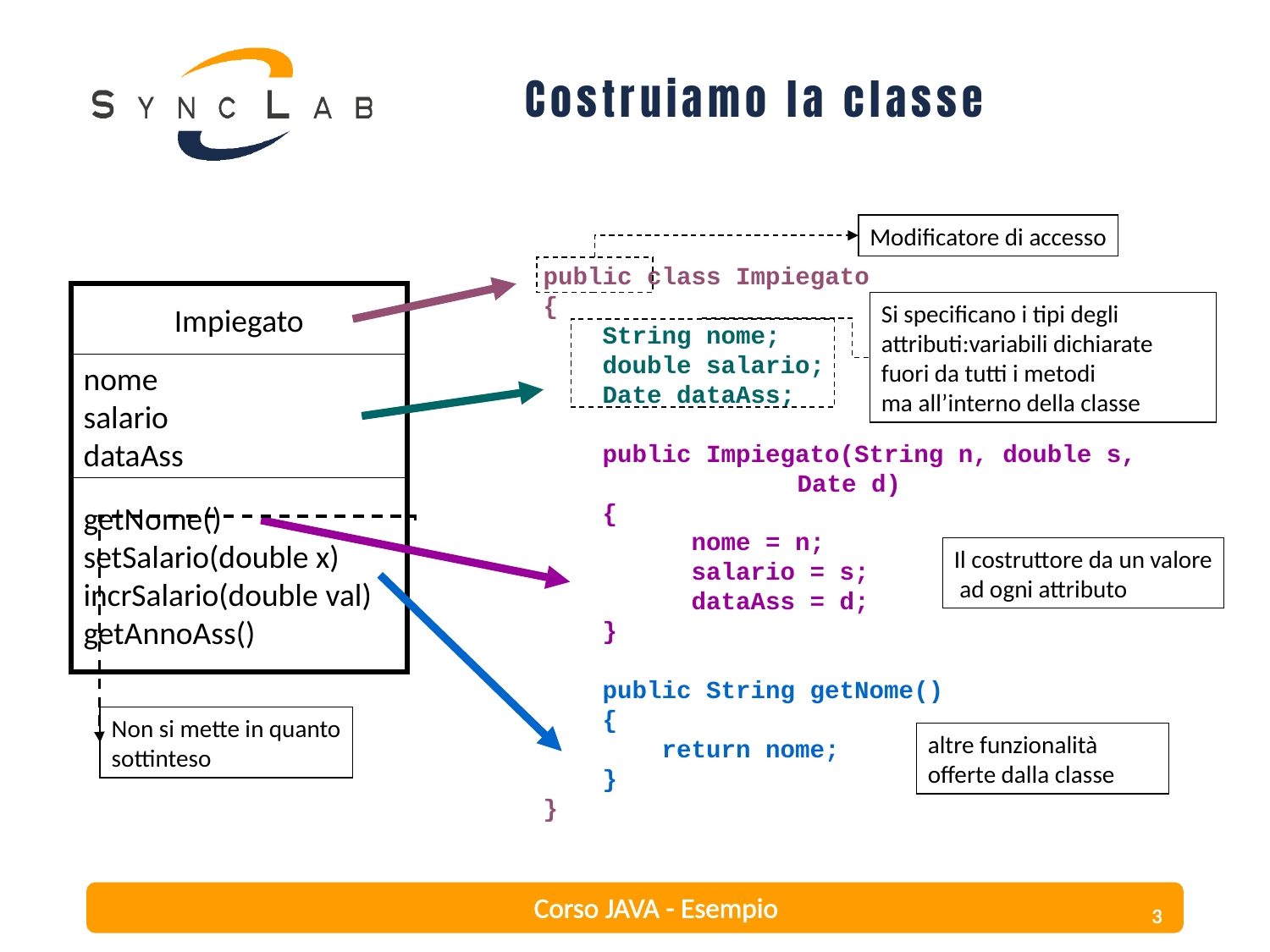

# Costruiamo la classe
Modificatore di accesso
public class Impiegato
{
    String nome;
    double salario;
    Date dataAss;

    public Impiegato(String n, double s, 			Date d)
    {
          nome = n;
          salario = s;
          dataAss = d;
    }

    public String getNome()
    {
        return nome;
    }
}

Impiegato
nome
salario
dataAss
getNome()
setSalario(double x)
incrSalario(double val)
getAnnoAss()

Si specificano i tipi degli attributi:variabili dichiarate fuori da tutti i metodi
ma all’interno della classe

Il costruttore da un valore
 ad ogni attributo

Non si mette in quanto
sottinteso
altre funzionalità
offerte dalla classe
3
Corso JAVA - Esempio
3